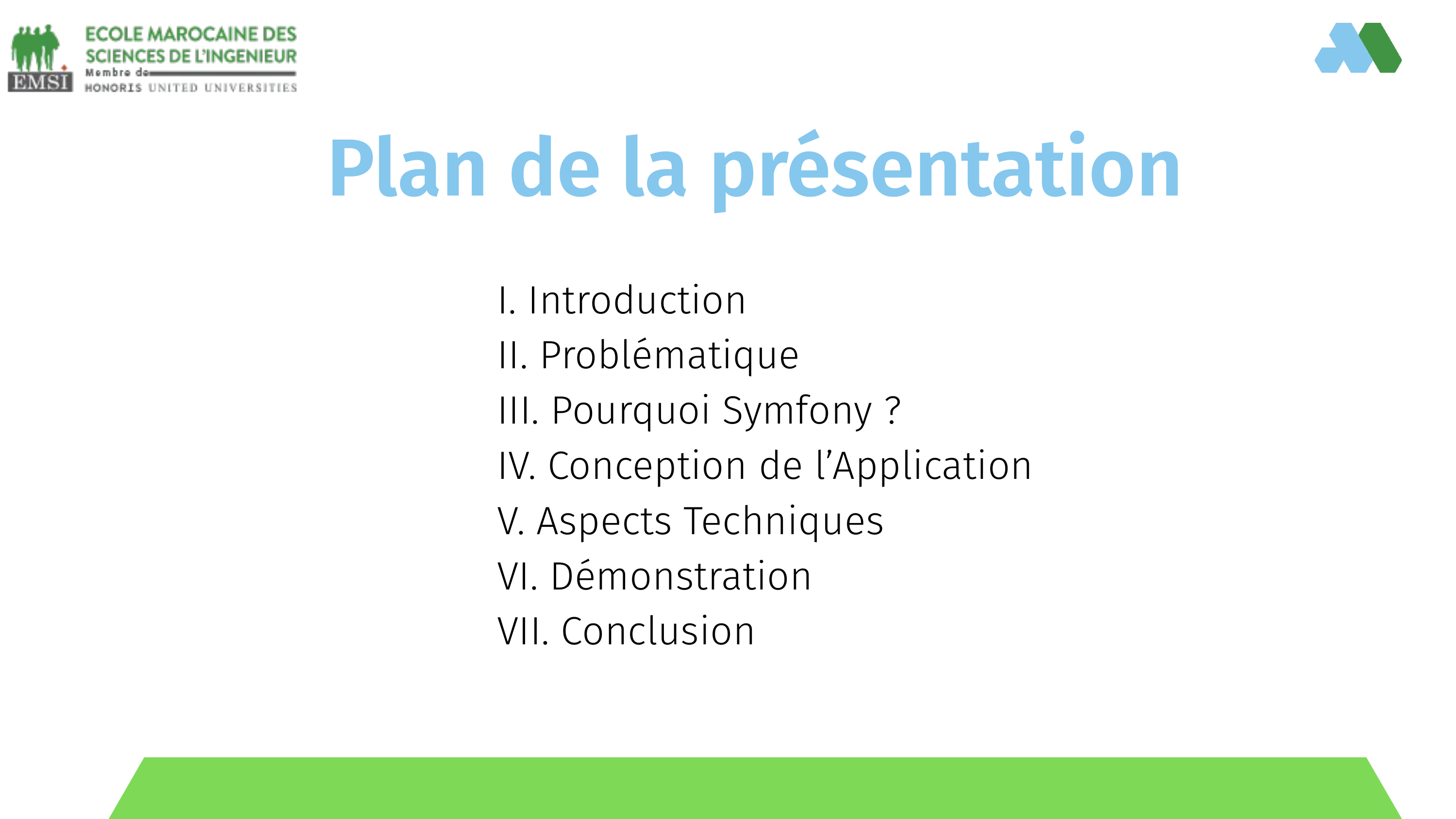

Plan de la présentation
I. Introduction
II. Problématique
III. Pourquoi Symfony ?
IV. Conception de l’Application
V. Aspects Techniques
VI. Démonstration
VII. Conclusion